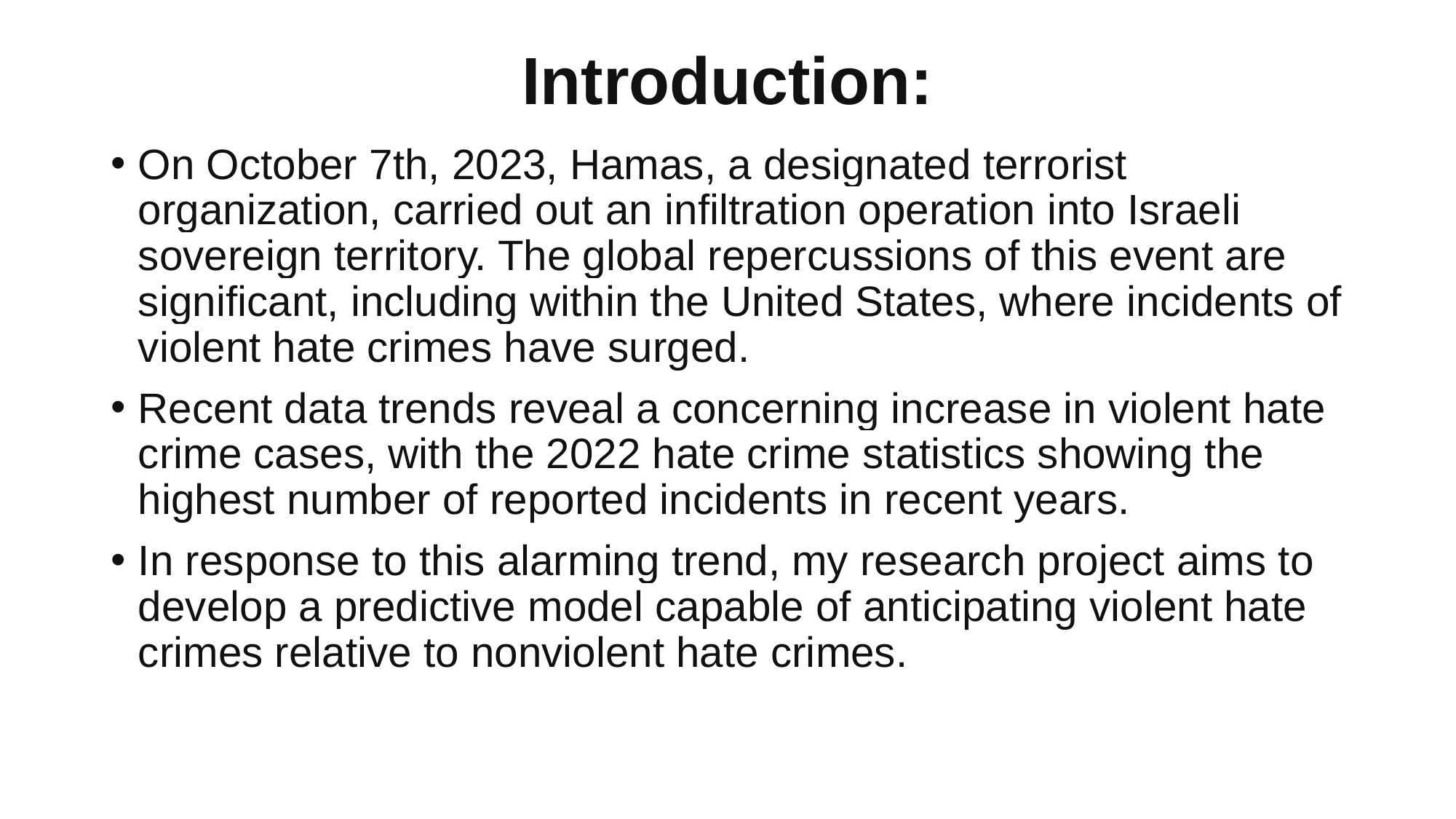

# Introduction:
On October 7th, 2023, Hamas, a designated terrorist organization, carried out an infiltration operation into Israeli sovereign territory. The global repercussions of this event are significant, including within the United States, where incidents of violent hate crimes have surged.
Recent data trends reveal a concerning increase in violent hate crime cases, with the 2022 hate crime statistics showing the highest number of reported incidents in recent years.
In response to this alarming trend, my research project aims to develop a predictive model capable of anticipating violent hate crimes relative to nonviolent hate crimes.